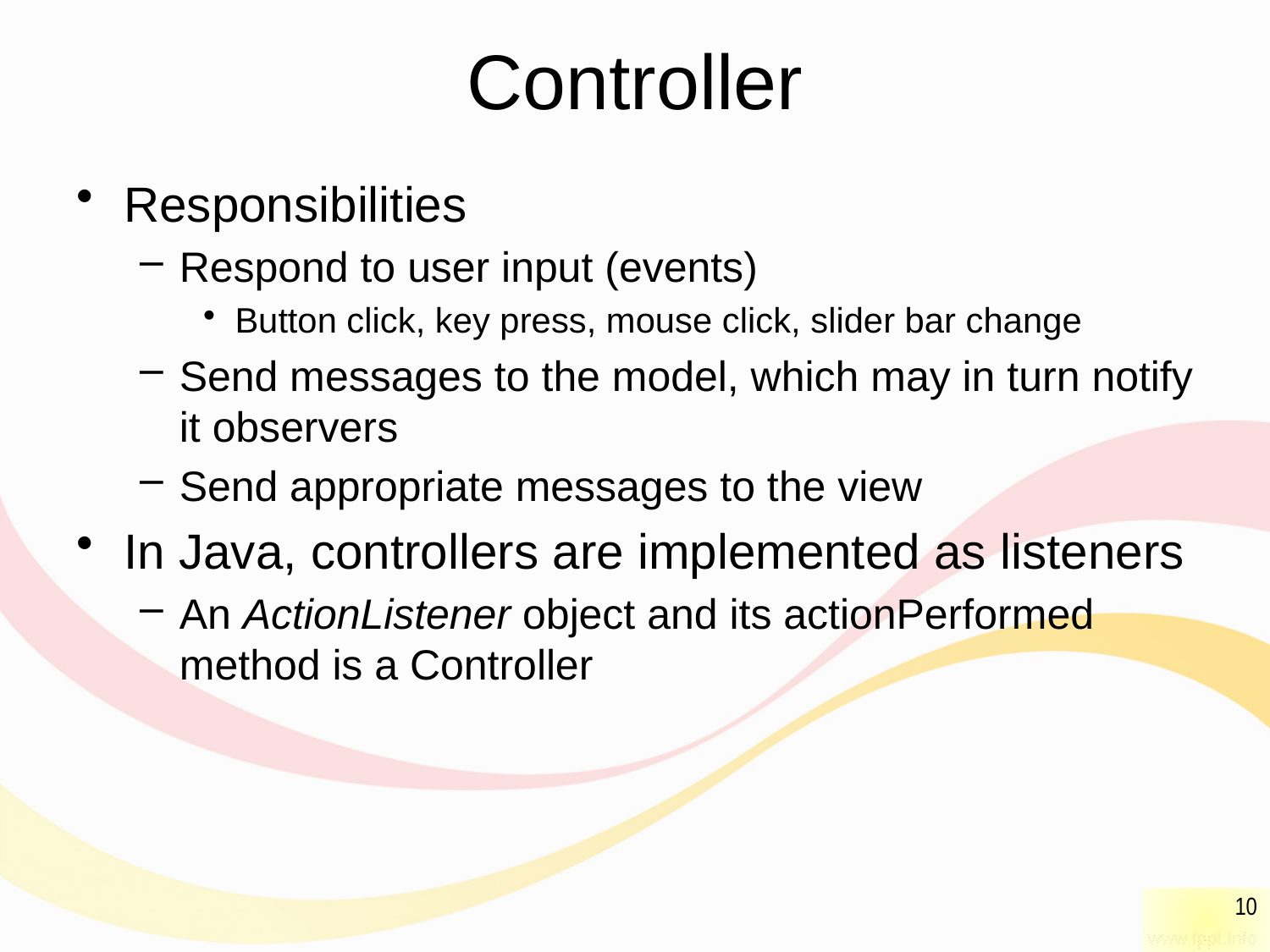

# Controller
Responsibilities
Respond to user input (events)
Button click, key press, mouse click, slider bar change
Send messages to the model, which may in turn notify it observers
Send appropriate messages to the view
In Java, controllers are implemented as listeners
An ActionListener object and its actionPerformed method is a Controller

10